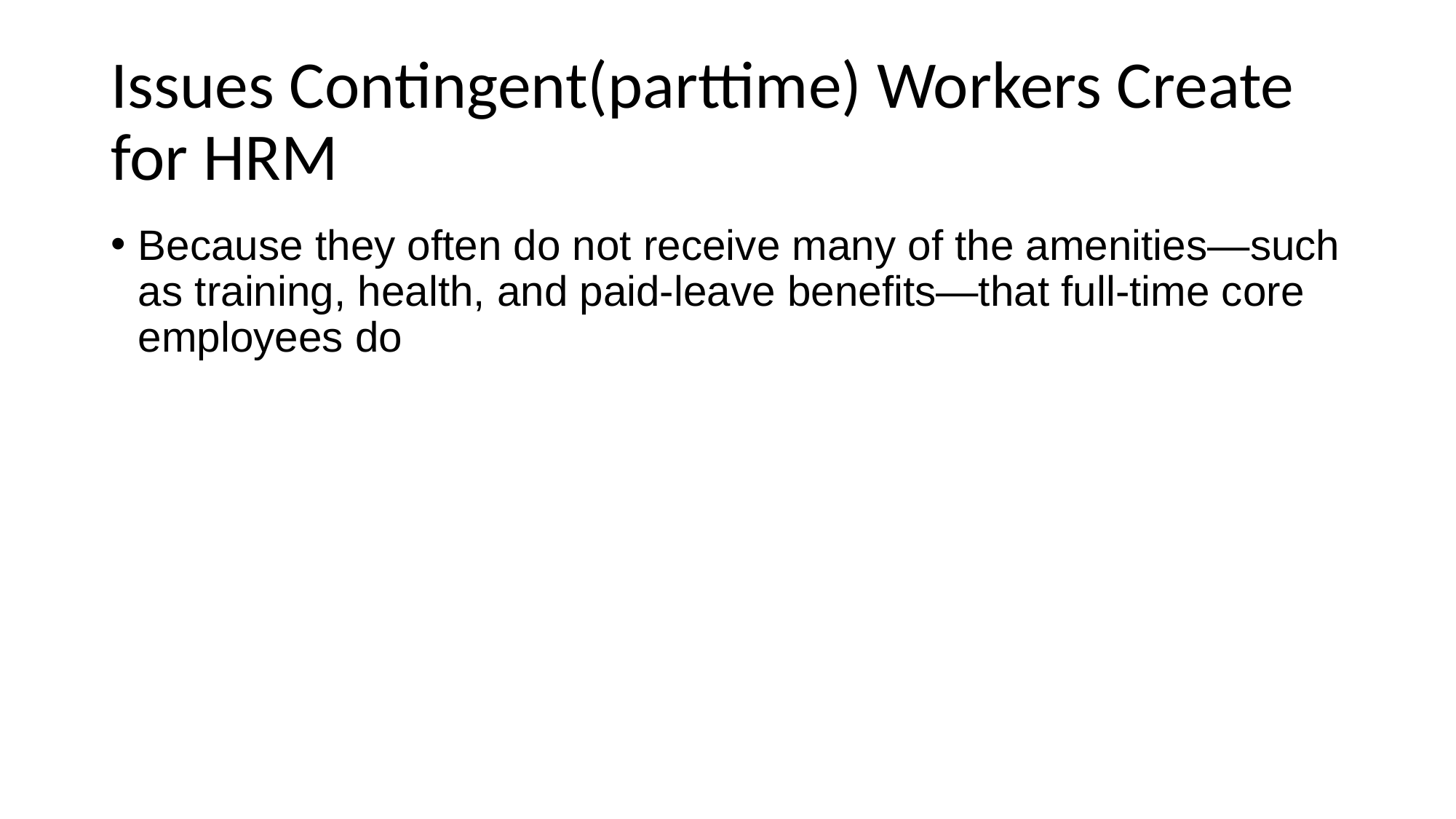

# Issues Contingent(parttime) Workers Create for HRM
Because they often do not receive many of the amenities—such as training, health, and paid-leave benefits—that full-time core employees do